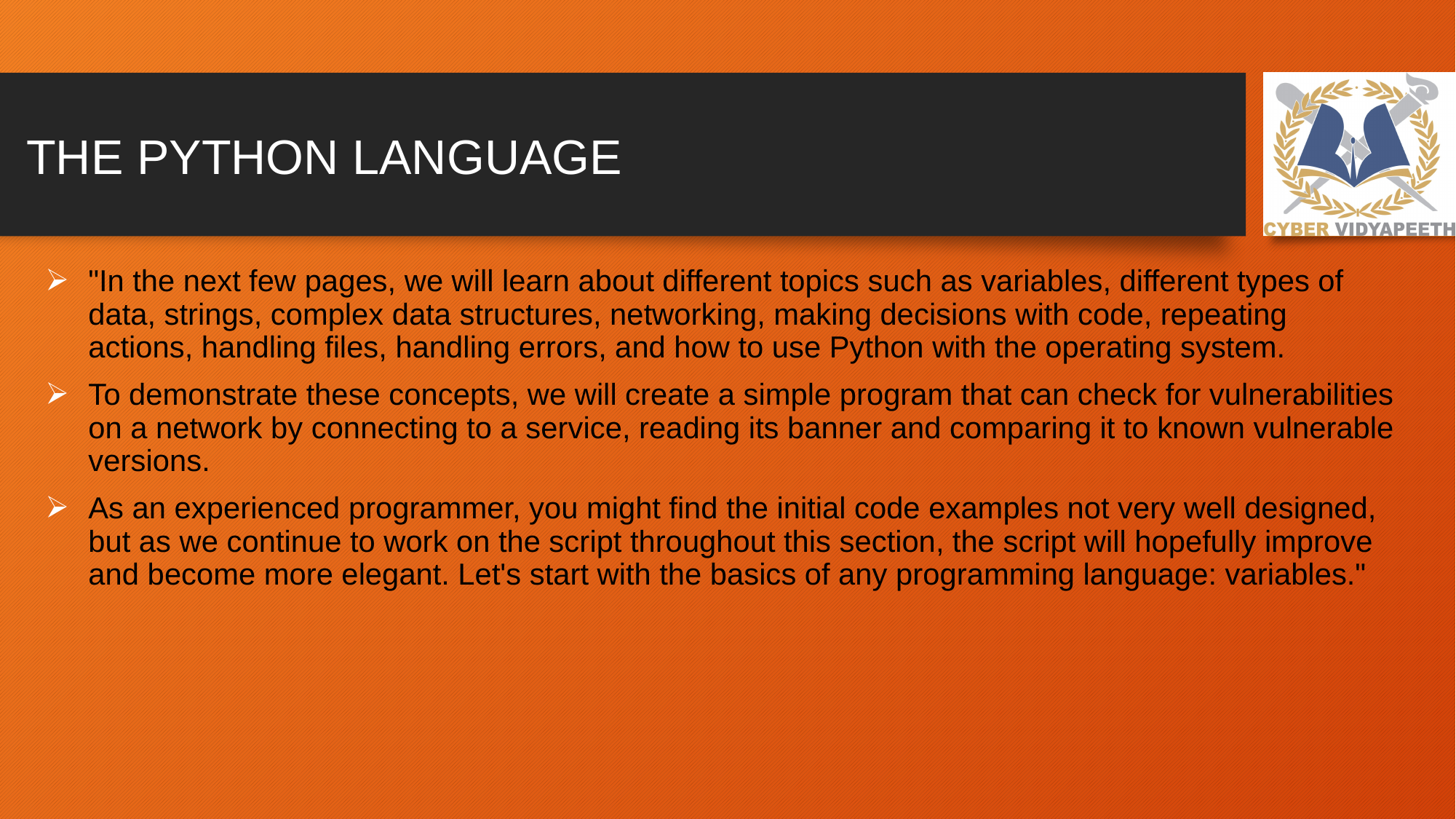

# THE PYTHON LANGUAGE
"In the next few pages, we will learn about different topics such as variables, different types of data, strings, complex data structures, networking, making decisions with code, repeating actions, handling files, handling errors, and how to use Python with the operating system.
To demonstrate these concepts, we will create a simple program that can check for vulnerabilities on a network by connecting to a service, reading its banner and comparing it to known vulnerable versions.
As an experienced programmer, you might find the initial code examples not very well designed, but as we continue to work on the script throughout this section, the script will hopefully improve and become more elegant. Let's start with the basics of any programming language: variables."